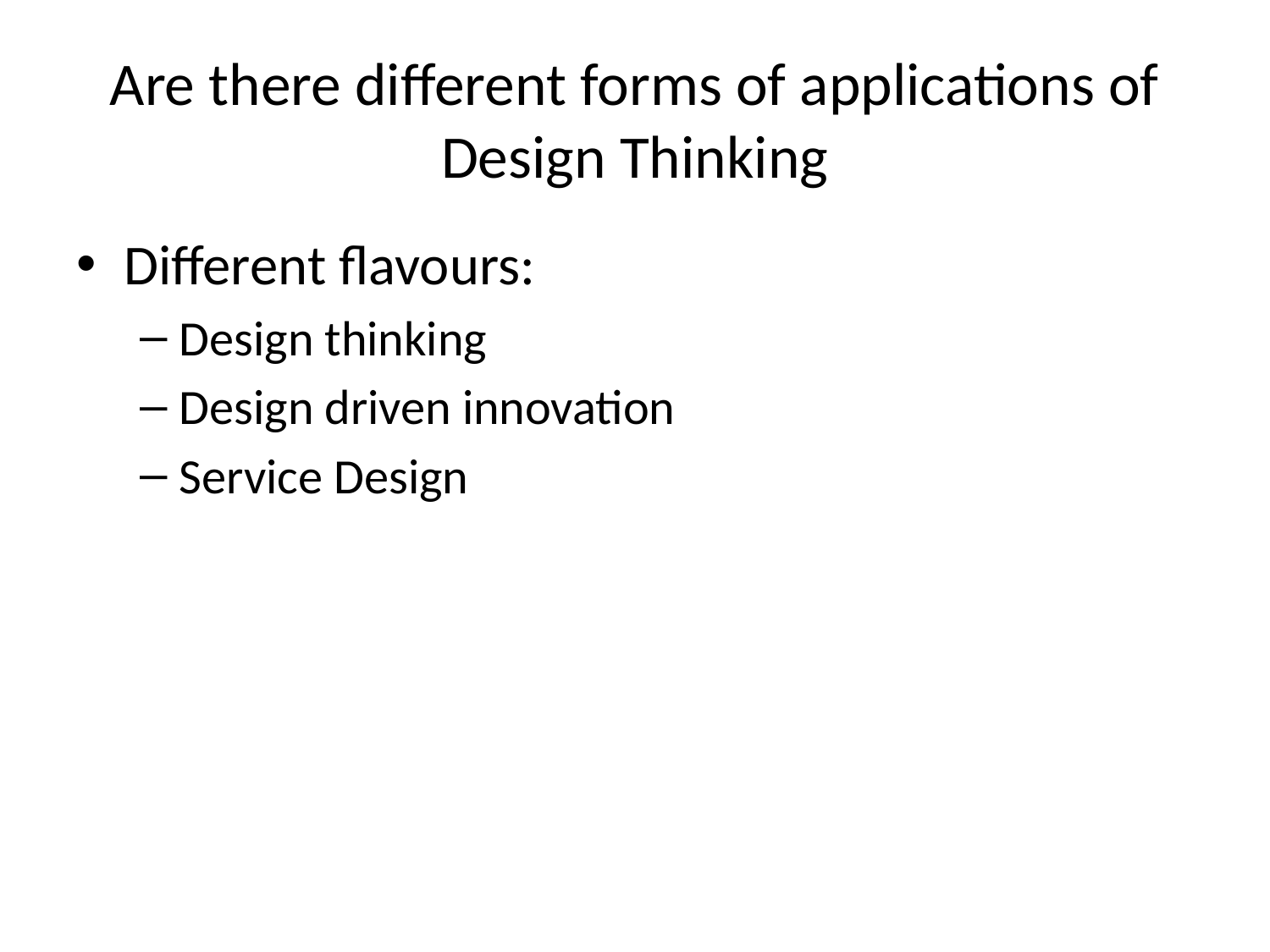

# Are there different forms of applications of Design Thinking
Different flavours:
Design thinking
Design driven innovation
Service Design